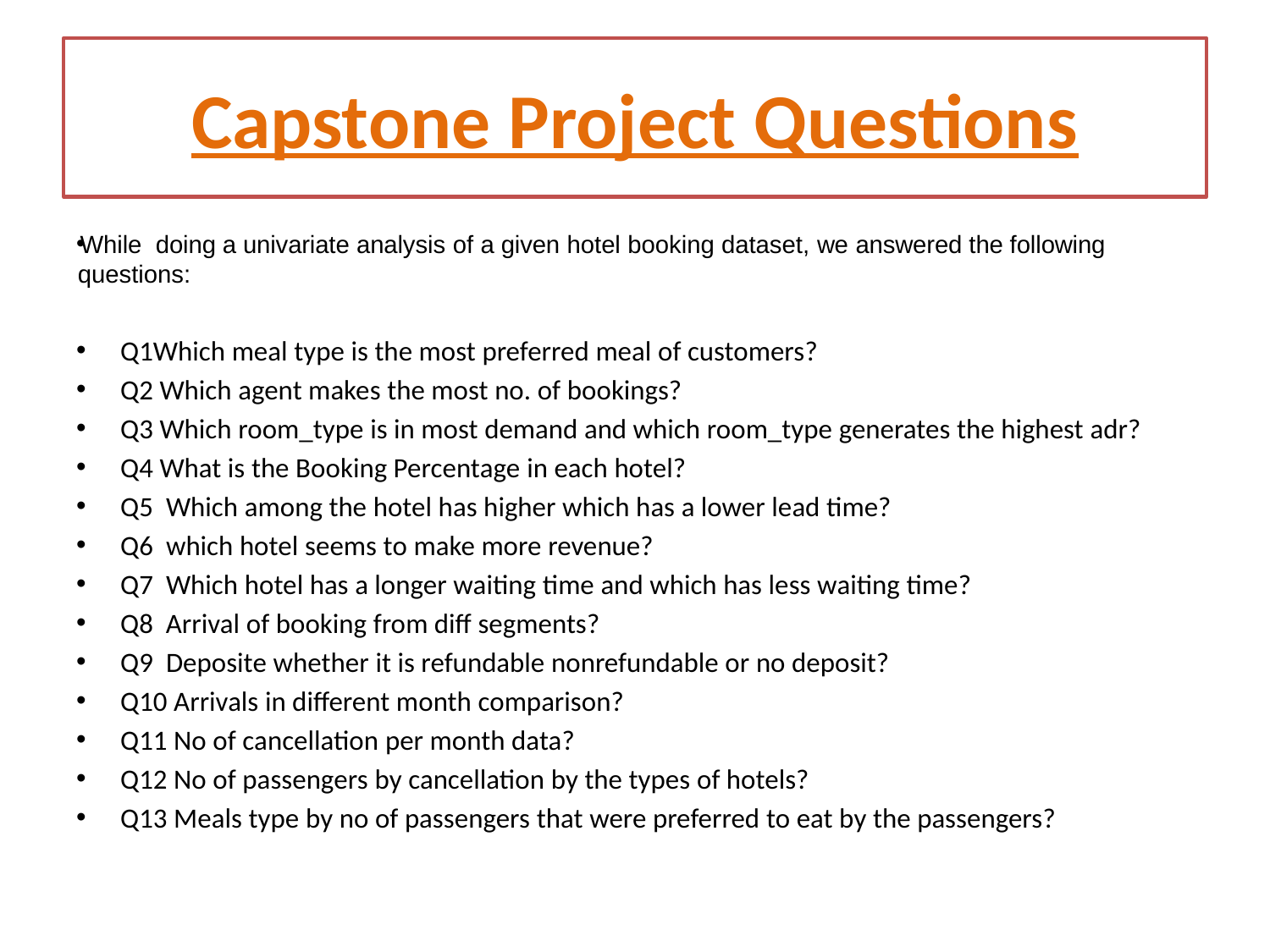

# Capstone Project Questions
While doing a univariate analysis of a given hotel booking dataset, we answered the following questions:

Q1Which meal type is the most preferred meal of customers?
Q2 Which agent makes the most no. of bookings?
Q3 Which room_type is in most demand and which room_type generates the highest adr?
Q4 What is the Booking Percentage in each hotel?
Q5  Which among the hotel has higher which has a lower lead time?
Q6  which hotel seems to make more revenue?
Q7  Which hotel has a longer waiting time and which has less waiting time?
Q8  Arrival of booking from diff segments?
Q9  Deposite whether it is refundable nonrefundable or no deposit?
Q10 Arrivals in different month comparison?
Q11 No of cancellation per month data?
Q12 No of passengers by cancellation by the types of hotels?
Q13 Meals type by no of passengers that were preferred to eat by the passengers?